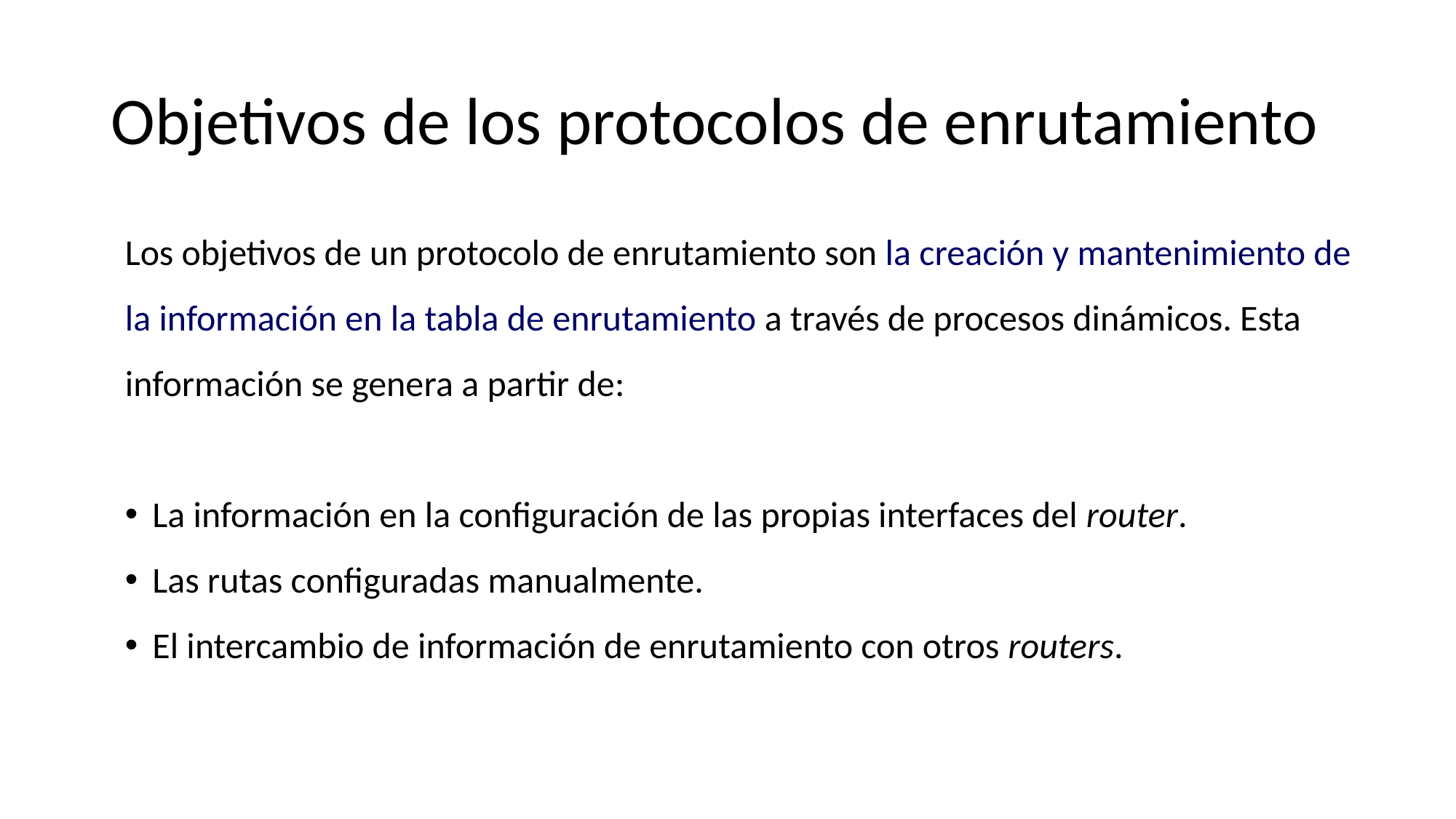

# Objetivos de los protocolos de enrutamiento
Los objetivos de un protocolo de enrutamiento son la creación y mantenimiento de la información en la tabla de enrutamiento a través de procesos dinámicos. Esta información se genera a partir de:

La información en la configuración de las propias interfaces del router.
Las rutas configuradas manualmente.
El intercambio de información de enrutamiento con otros routers.

lunes, 19 de agosto de 2019